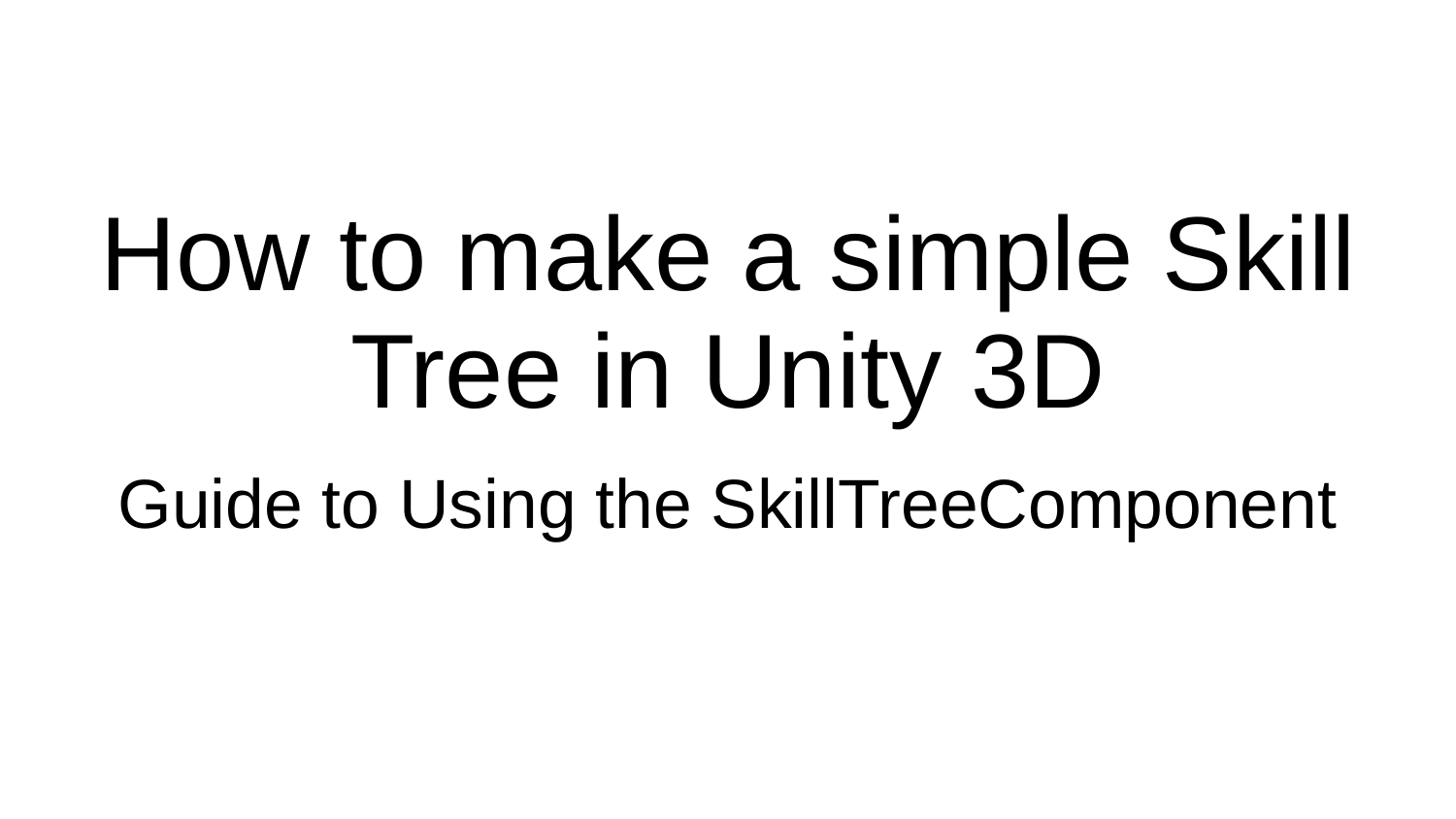

# How to make a simple Skill Tree in Unity 3D
Guide to Using the SkillTreeComponent